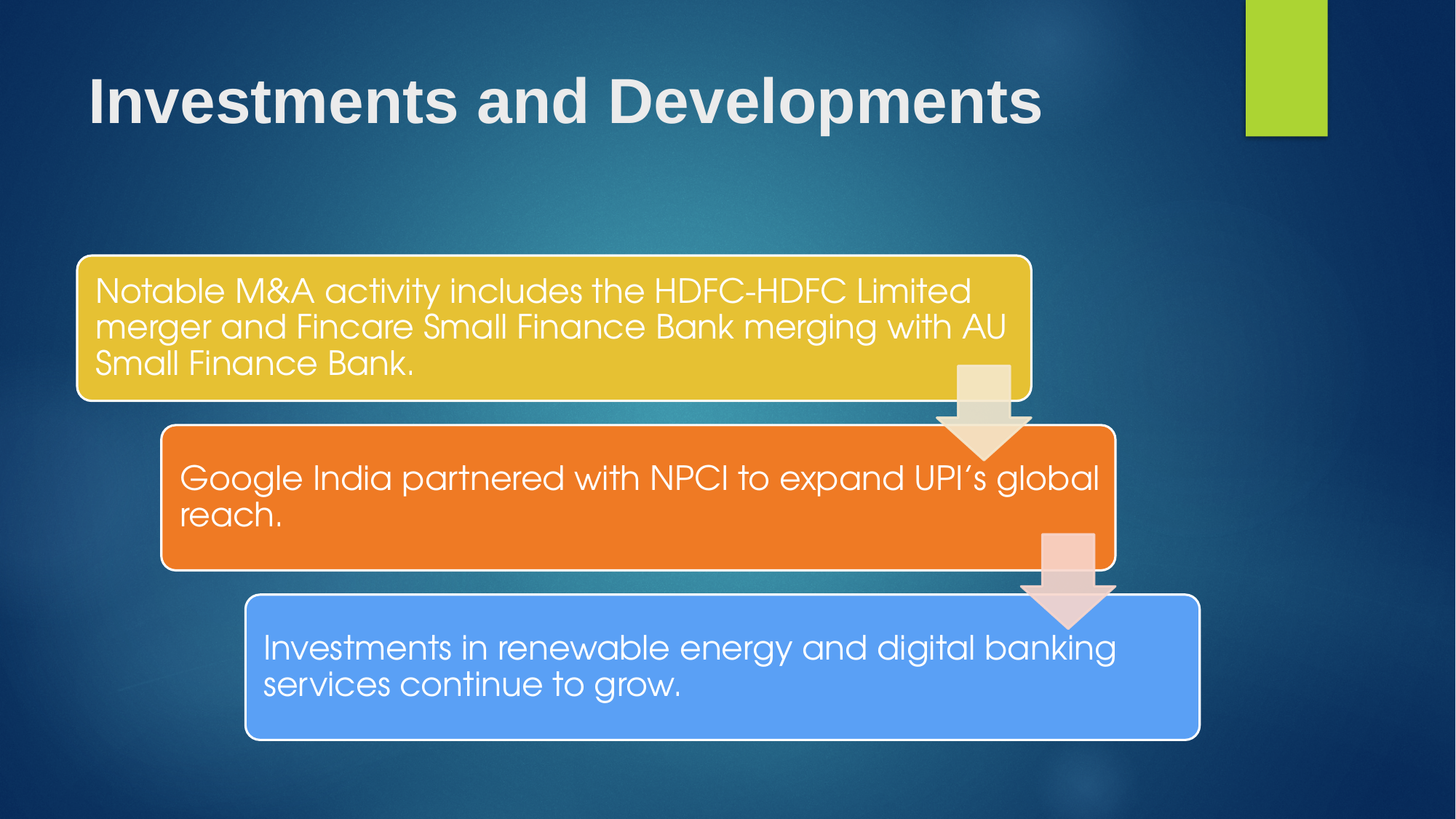

# Investments and Developments

Notable M&A activity includes the HDFC-HDFC Limited merger and Fincare Small Finance Bank merging with AU Small Finance Bank.
Google India partnered with NPCI to expand UPI’s global reach.
Investments in renewable energy and digital banking services continue to grow.